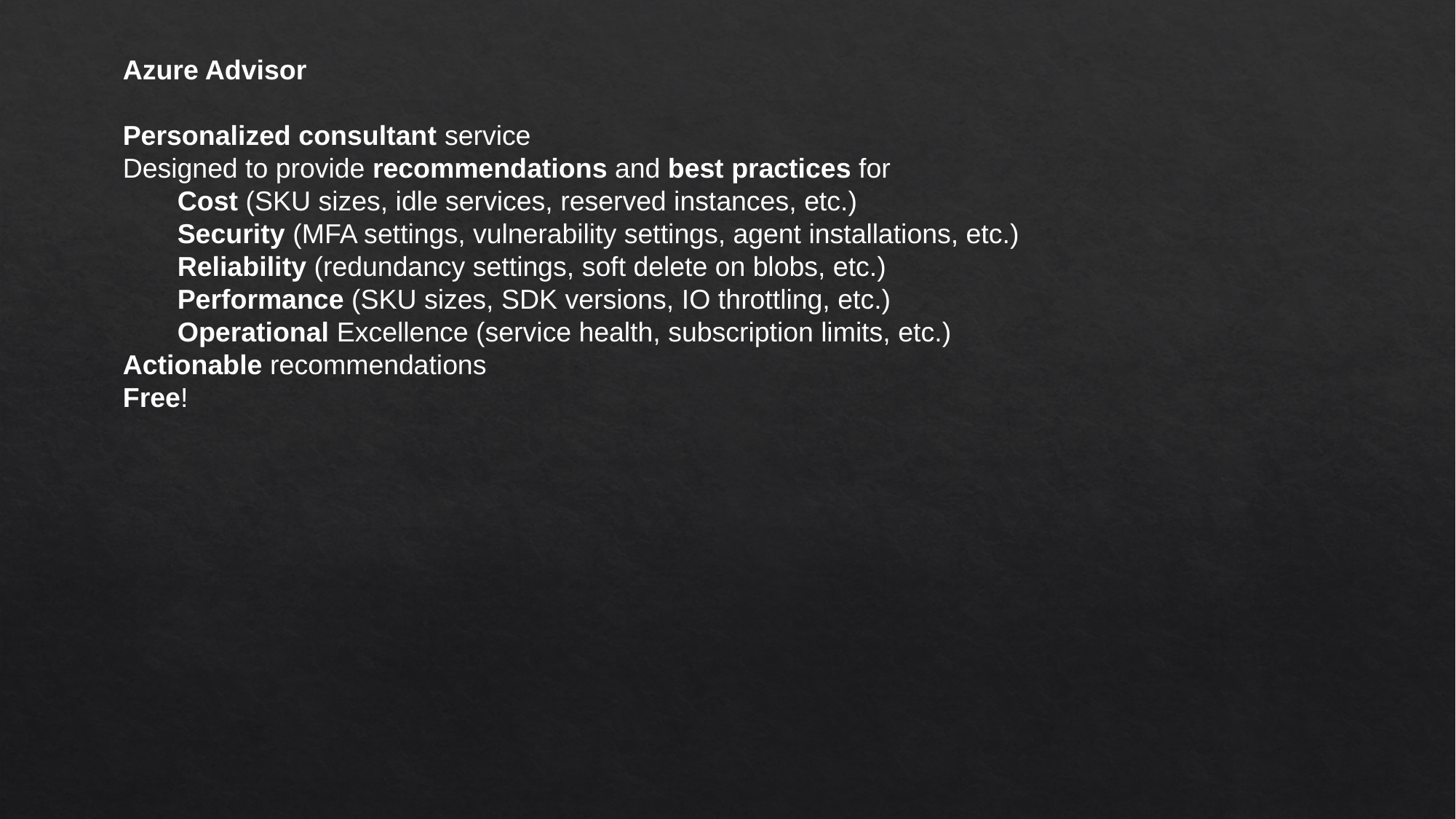

Azure Advisor

Personalized consultant service
Designed to provide recommendations and best practices for
Cost (SKU sizes, idle services, reserved instances, etc.)
Security (MFA settings, vulnerability settings, agent installations, etc.)
Reliability (redundancy settings, soft delete on blobs, etc.)
Performance (SKU sizes, SDK versions, IO throttling, etc.)
Operational Excellence (service health, subscription limits, etc.)
Actionable recommendations
Free!